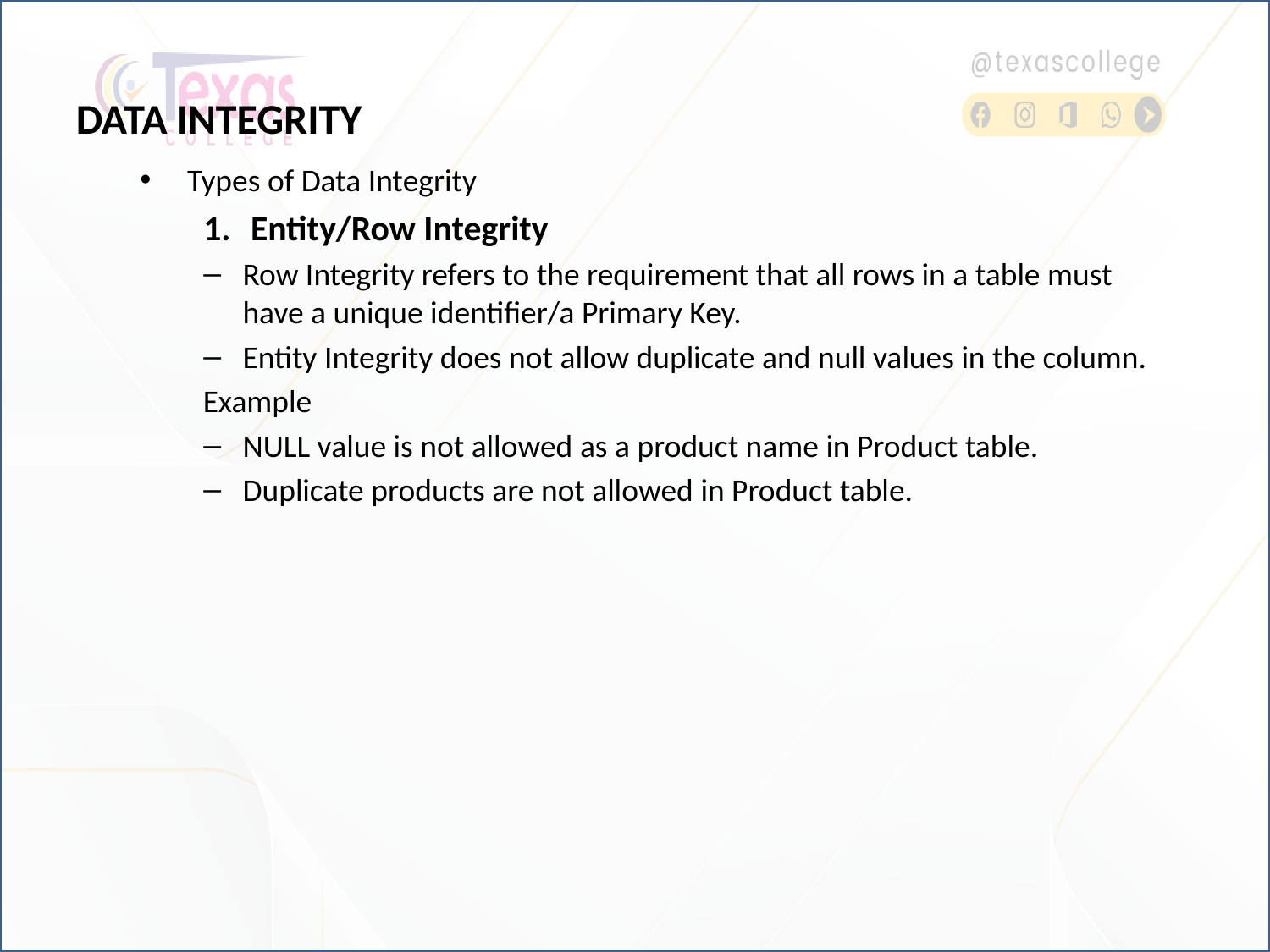

DATA INTEGRITY
Types of Data Integrity
Entity/Row Integrity
Row Integrity refers to the requirement that all rows in a table must have a unique identifier/a Primary Key.
Entity Integrity does not allow duplicate and null values in the column.
Example
NULL value is not allowed as a product name in Product table.
Duplicate products are not allowed in Product table.